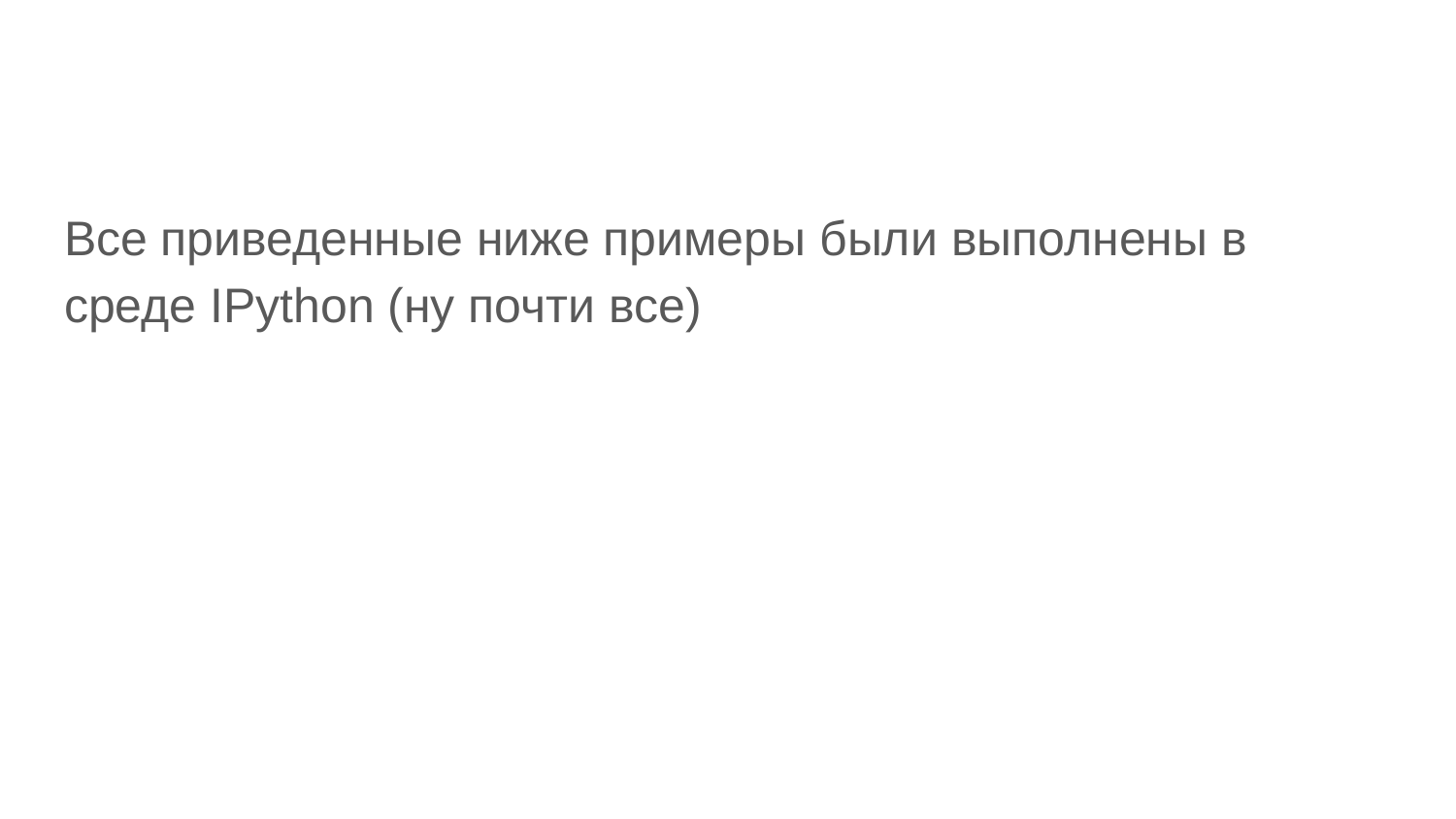

Все приведенные ниже примеры были выполнены в среде IPython (ну почти все)